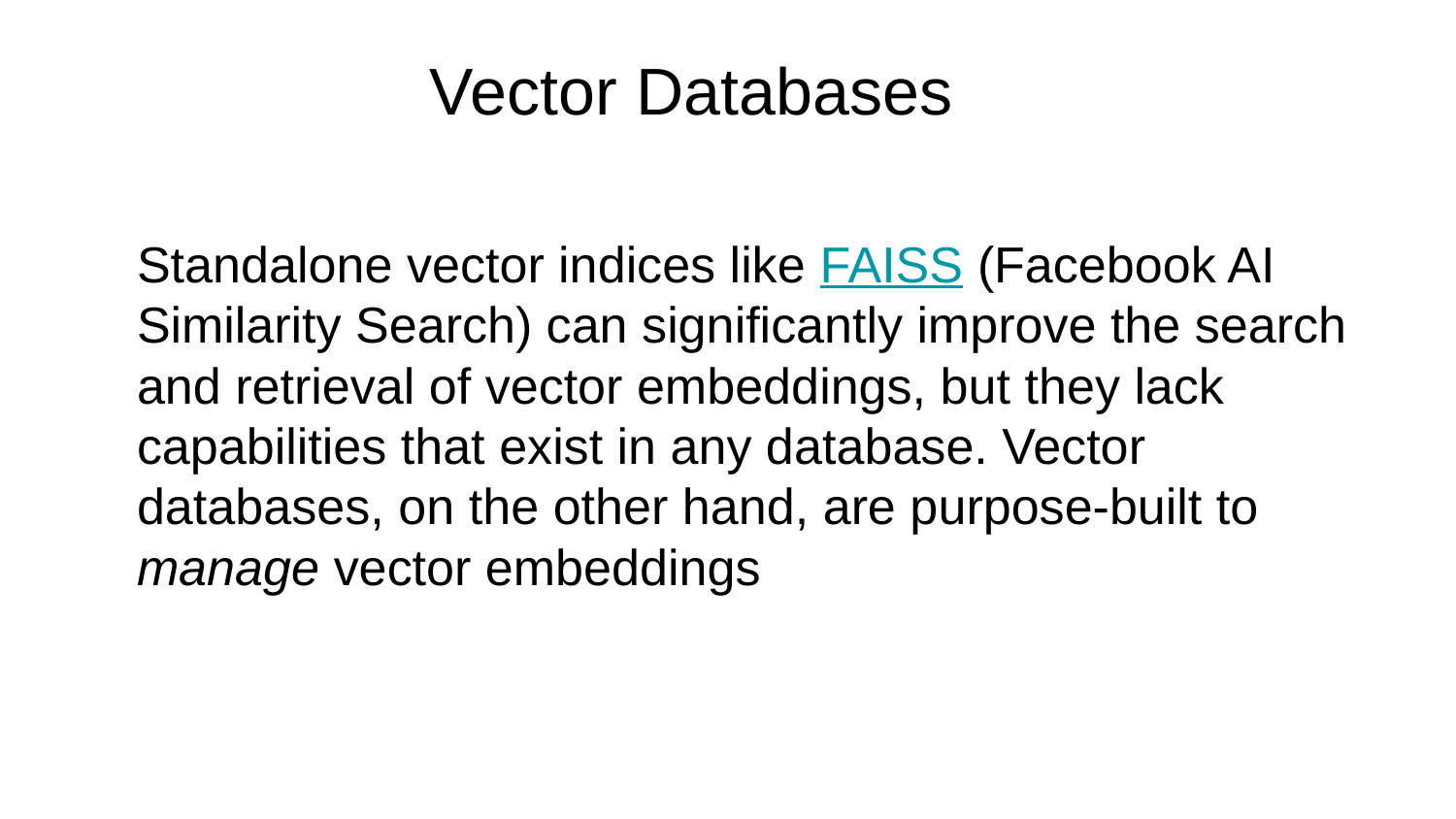

# Vector Databases
Standalone vector indices like FAISS (Facebook AI Similarity Search) can significantly improve the search and retrieval of vector embeddings, but they lack capabilities that exist in any database. Vector databases, on the other hand, are purpose-built to manage vector embeddings